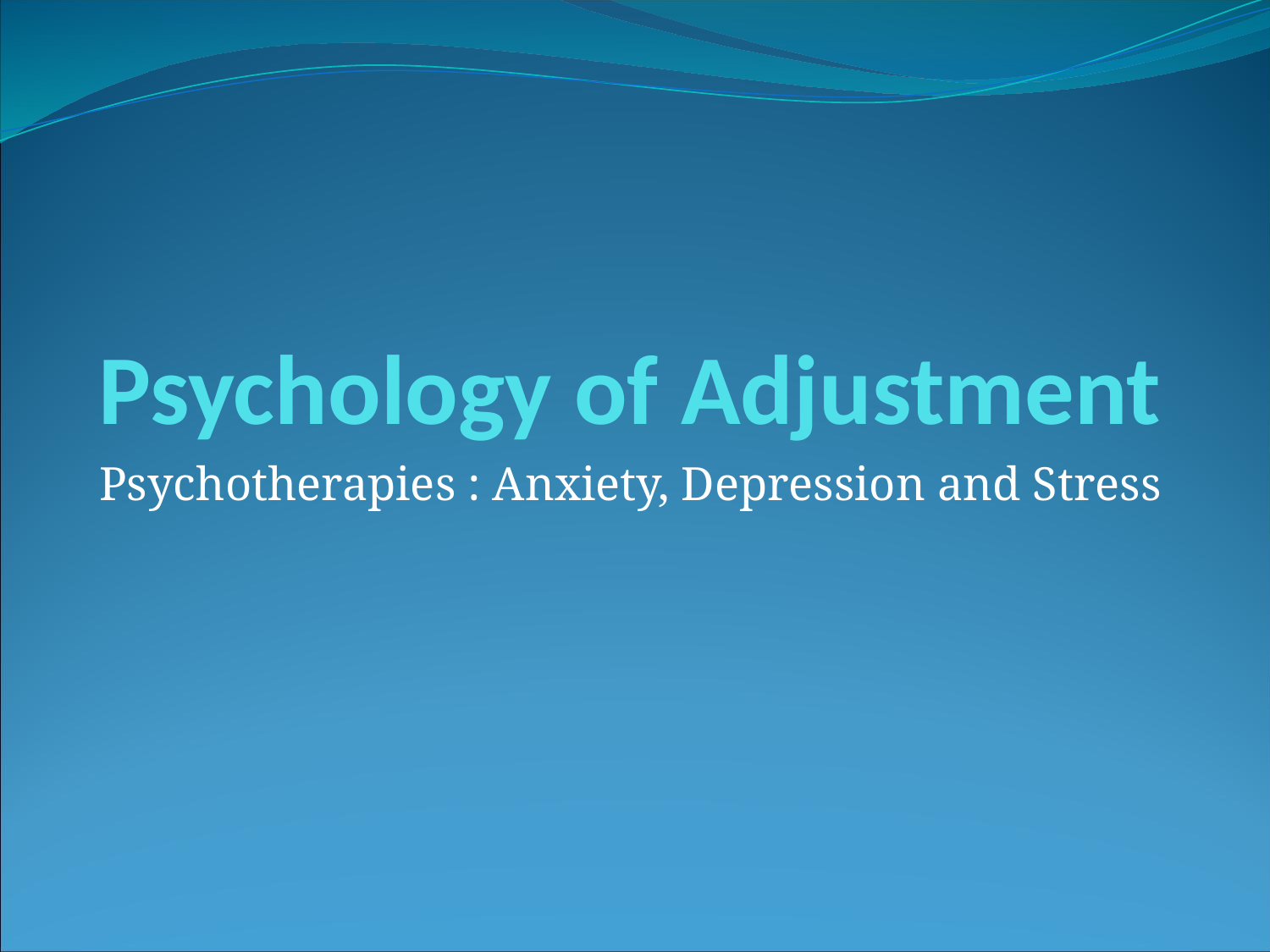

# Psychology of Adjustment
Psychotherapies : Anxiety, Depression and Stress